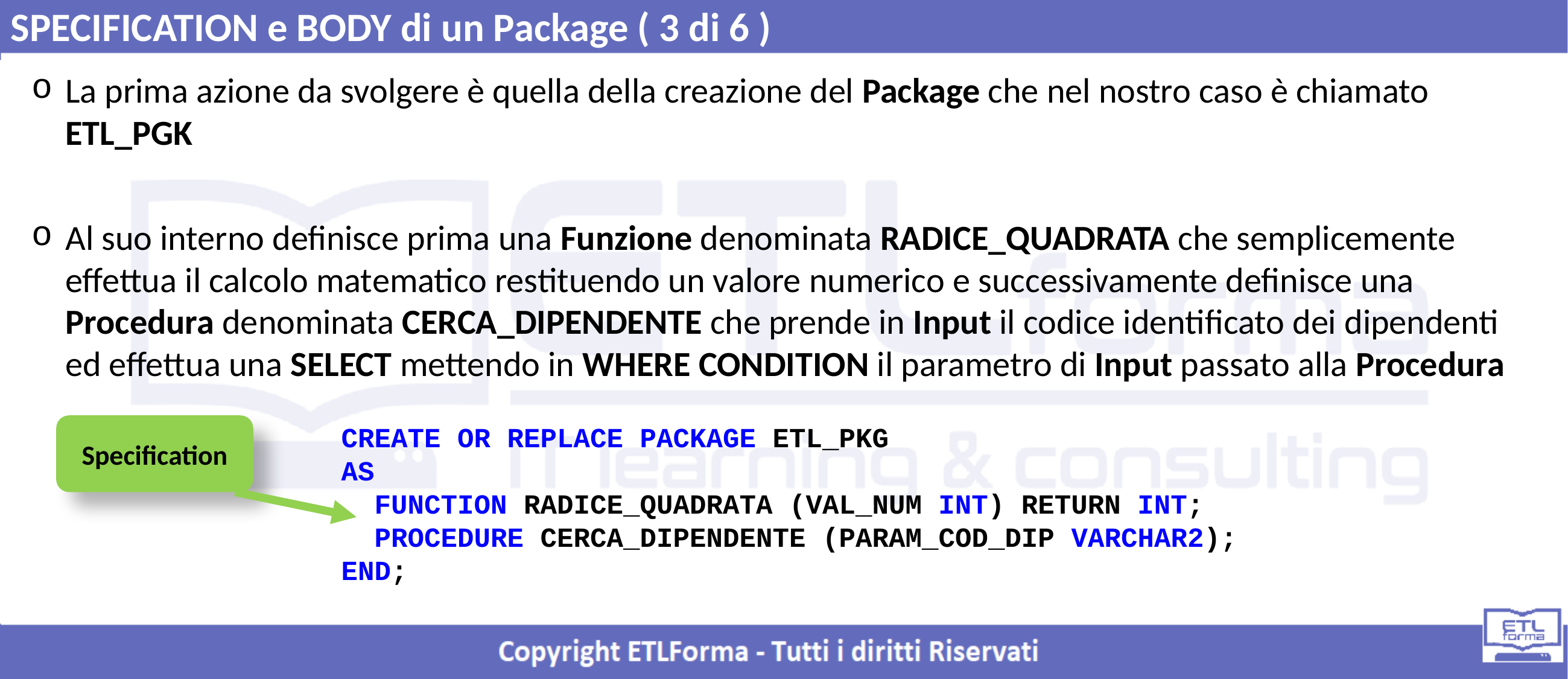

SPECIFICATION e BODY di un Package ( 3 di 6 )
La prima azione da svolgere è quella della creazione del Package che nel nostro caso è chiamato ETL_PGK

Al suo interno definisce prima una Funzione denominata RADICE_QUADRATA che semplicemente effettua il calcolo matematico restituendo un valore numerico e successivamente definisce una Procedura denominata CERCA_DIPENDENTE che prende in Input il codice identificato dei dipendenti ed effettua una SELECT mettendo in WHERE CONDITION il parametro di Input passato alla Procedura
Specification
CREATE OR REPLACE PACKAGE ETL_PKG
AS
  FUNCTION RADICE_QUADRATA (VAL_NUM INT) RETURN INT;
  PROCEDURE CERCA_DIPENDENTE (PARAM_COD_DIP VARCHAR2);
END;